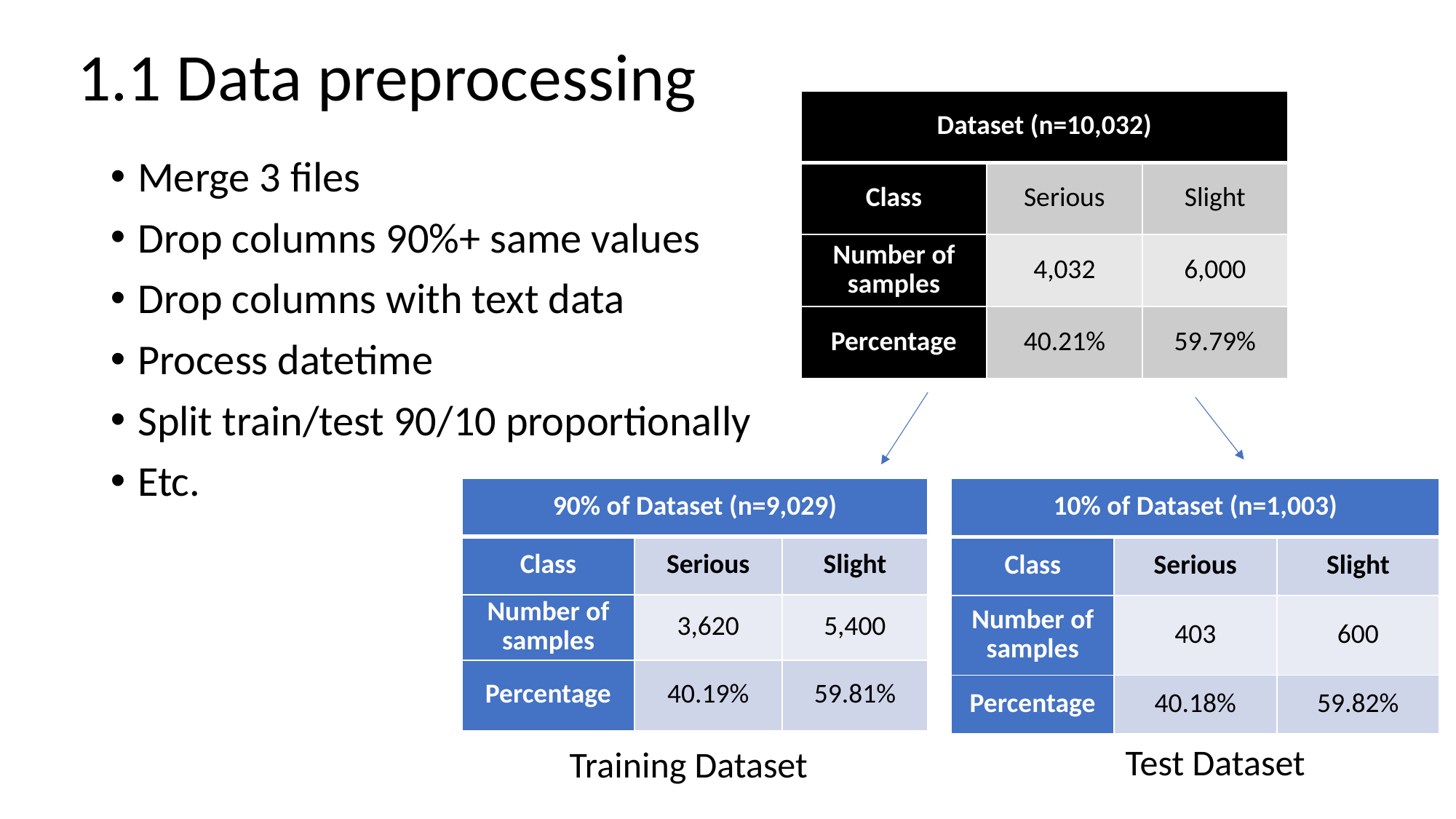

# 1.1 Data preprocessing
| Dataset (n=10,032) |  |  |
| --- | --- | --- |
| Class | Serious | Slight |
| Number of samples | 4,032 | 6,000 |
| Percentage | 40.21% | 59.79% |
Merge 3 files
Drop columns 90%+ same values
Drop columns with text data
Process datetime
Split train/test 90/10 proportionally
Etc.

| 90% of Dataset (n=9,029) |  |  |
| --- | --- | --- |
| Class | Serious | Slight |
| Number of samples | 3,620 | 5,400 |
| Percentage | 40.19% | 59.81% |
| 10% of Dataset (n=1,003) |  |  |
| --- | --- | --- |
| Class | Serious | Slight |
| Number of samples | 403 | 600 |
| Percentage | 40.18% | 59.82% |
Test Dataset
Training Dataset